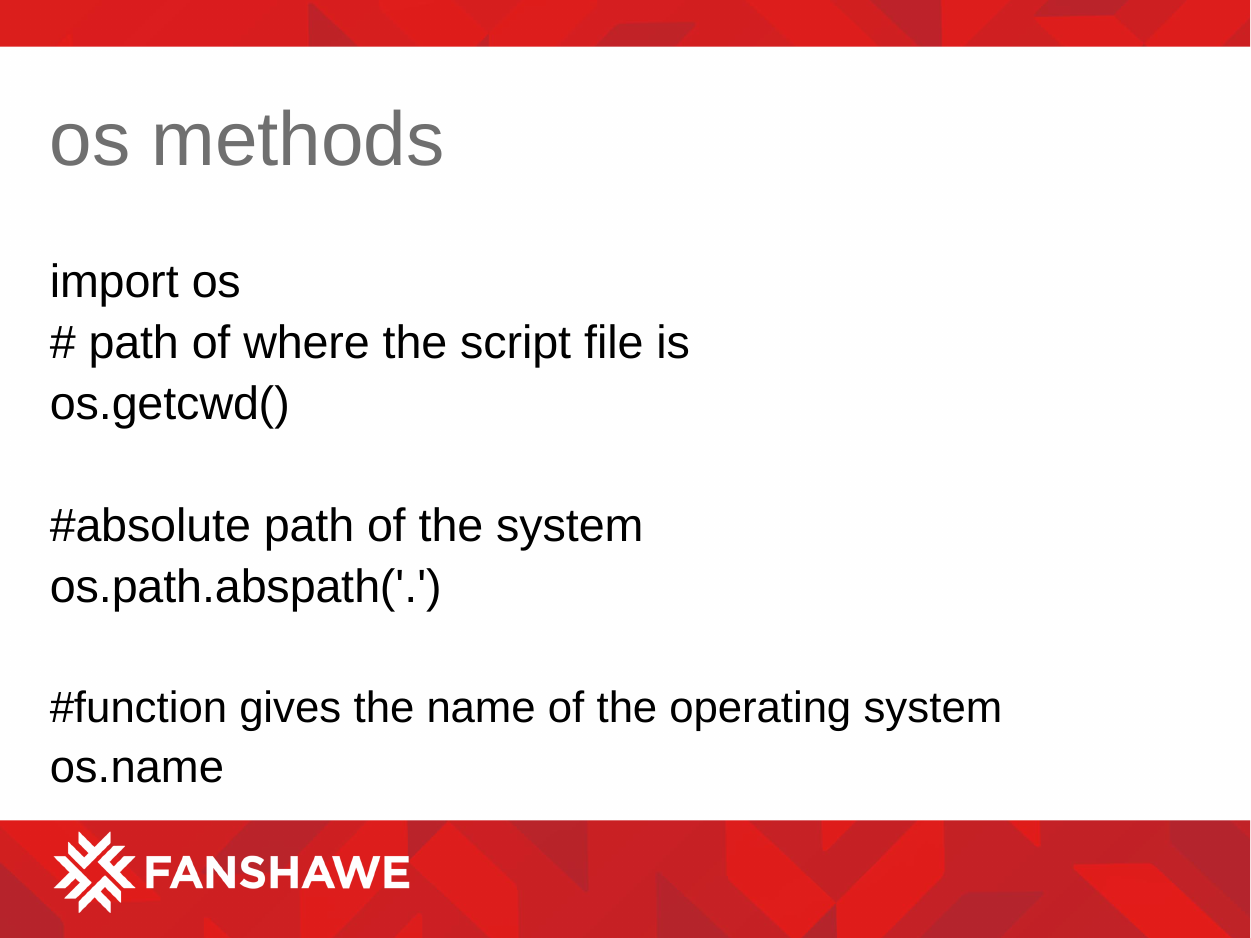

# os methods
import os
# path of where the script file is
os.getcwd()

#absolute path of the system
os.path.abspath('.')

#function gives the name of the operating system
os.name